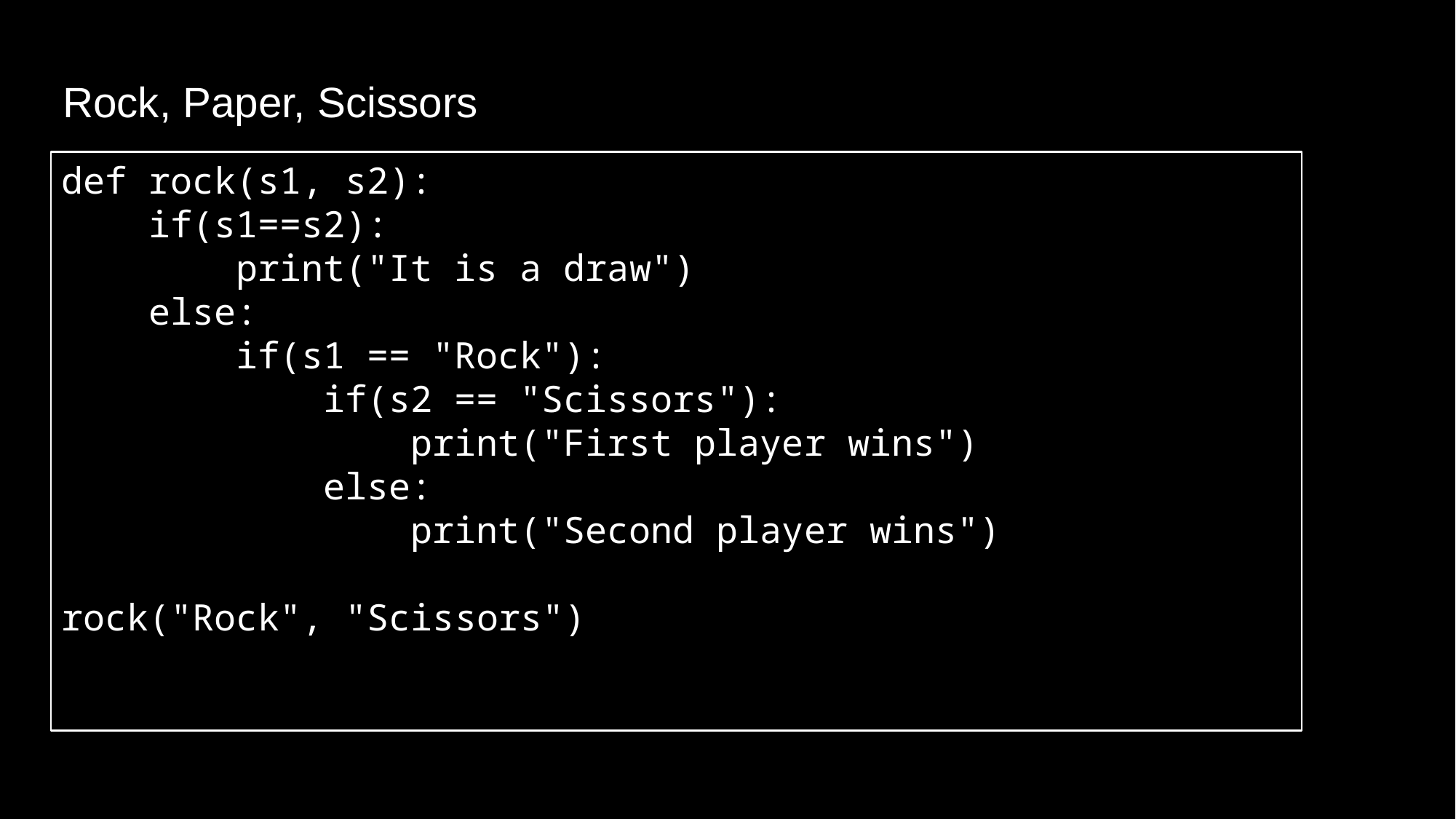

Rock, Paper, Scissors
def rock(s1, s2):
    if(s1==s2):
        print("It is a draw")
    else:
        if(s1 == "Rock"):
            if(s2 == "Scissors"):
                print("First player wins")
            else:
                print("Second player wins")

rock("Rock", "Scissors")